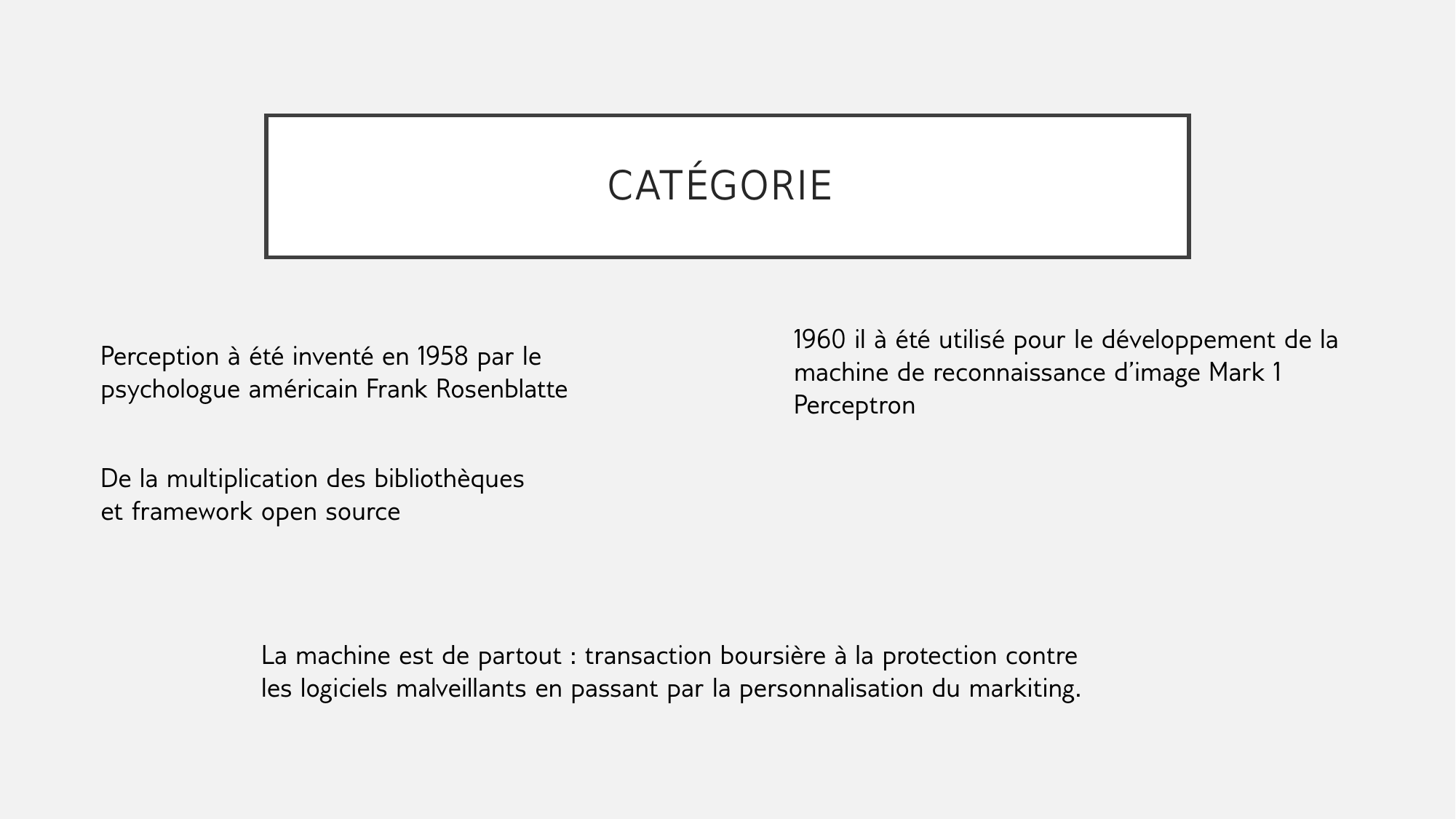

# Catégorie
1960 il à été utilisé pour le développement de la machine de reconnaissance d’image Mark 1 Perceptron
Perception à été inventé en 1958 par le psychologue américain Frank Rosenblatte
De la multiplication des bibliothèques et framework open source

La machine est de partout : transaction boursière à la protection contre les logiciels malveillants en passant par la personnalisation du markiting.